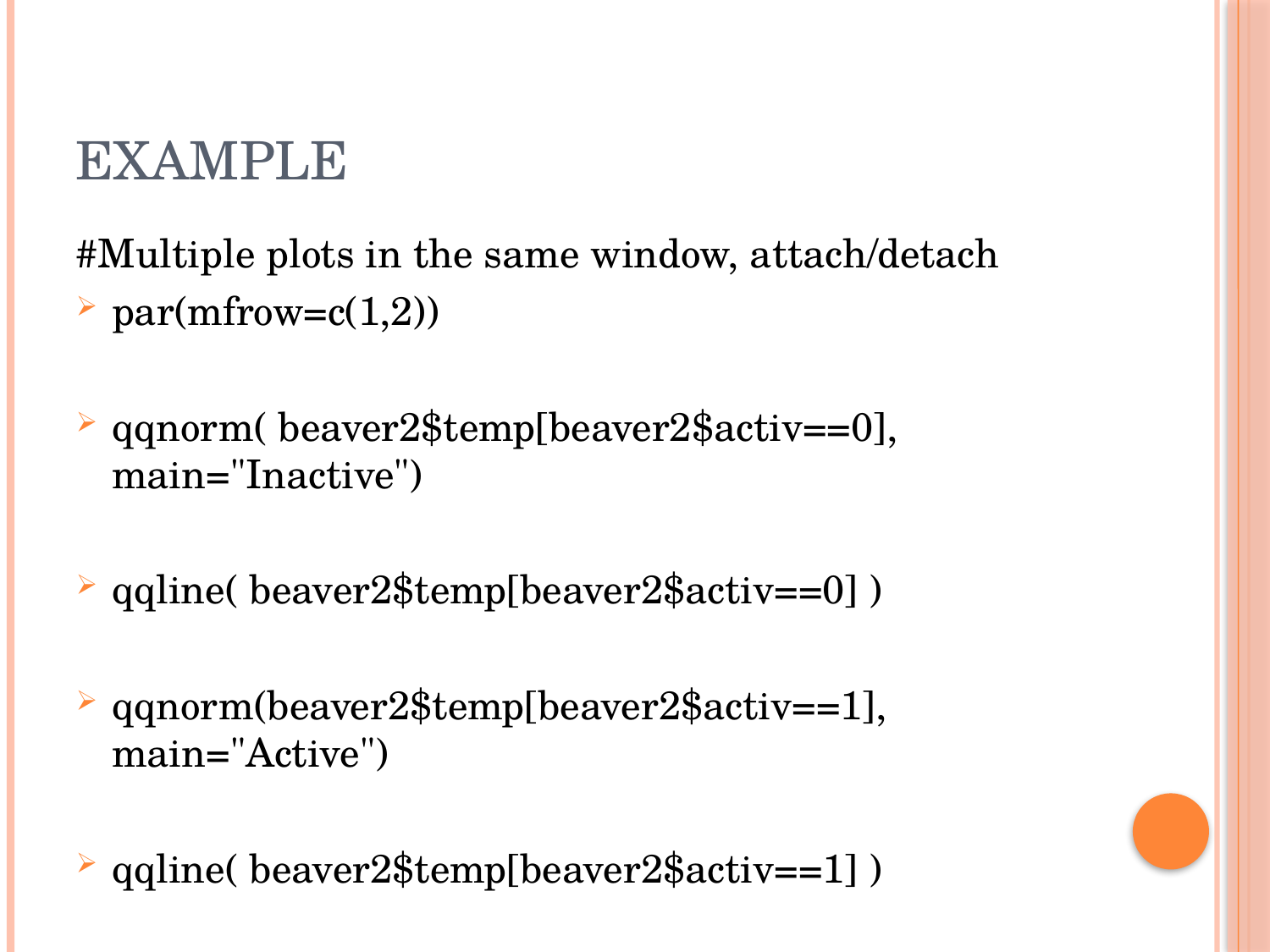

# Example
#Multiple plots in the same window, attach/detach
par(mfrow=c(1,2))

qqnorm( beaver2$temp[beaver2$activ==0],     main="Inactive")

qqline( beaver2$temp[beaver2$activ==0] )

qqnorm(beaver2$temp[beaver2$activ==1], main="Active")

qqline( beaver2$temp[beaver2$activ==1] )